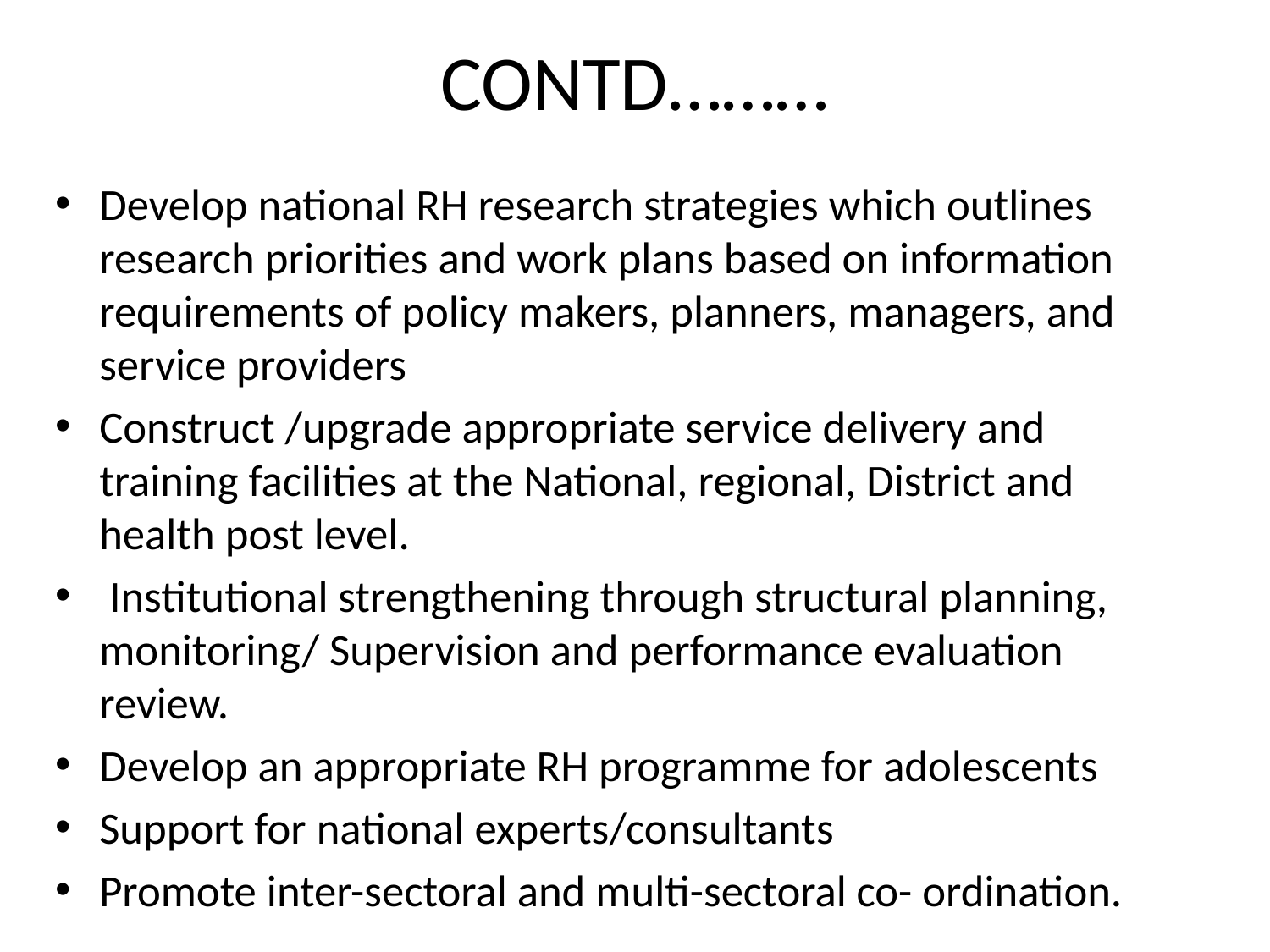

# CONTD………
Develop national RH research strategies which outlines research priorities and work plans based on information requirements of policy makers, planners, managers, and service providers
Construct /upgrade appropriate service delivery and training facilities at the National, regional, District and health post level.
 Institutional strengthening through structural planning, monitoring/ Supervision and performance evaluation review.
Develop an appropriate RH programme for adolescents
Support for national experts/consultants
Promote inter-sectoral and multi-sectoral co- ordination.